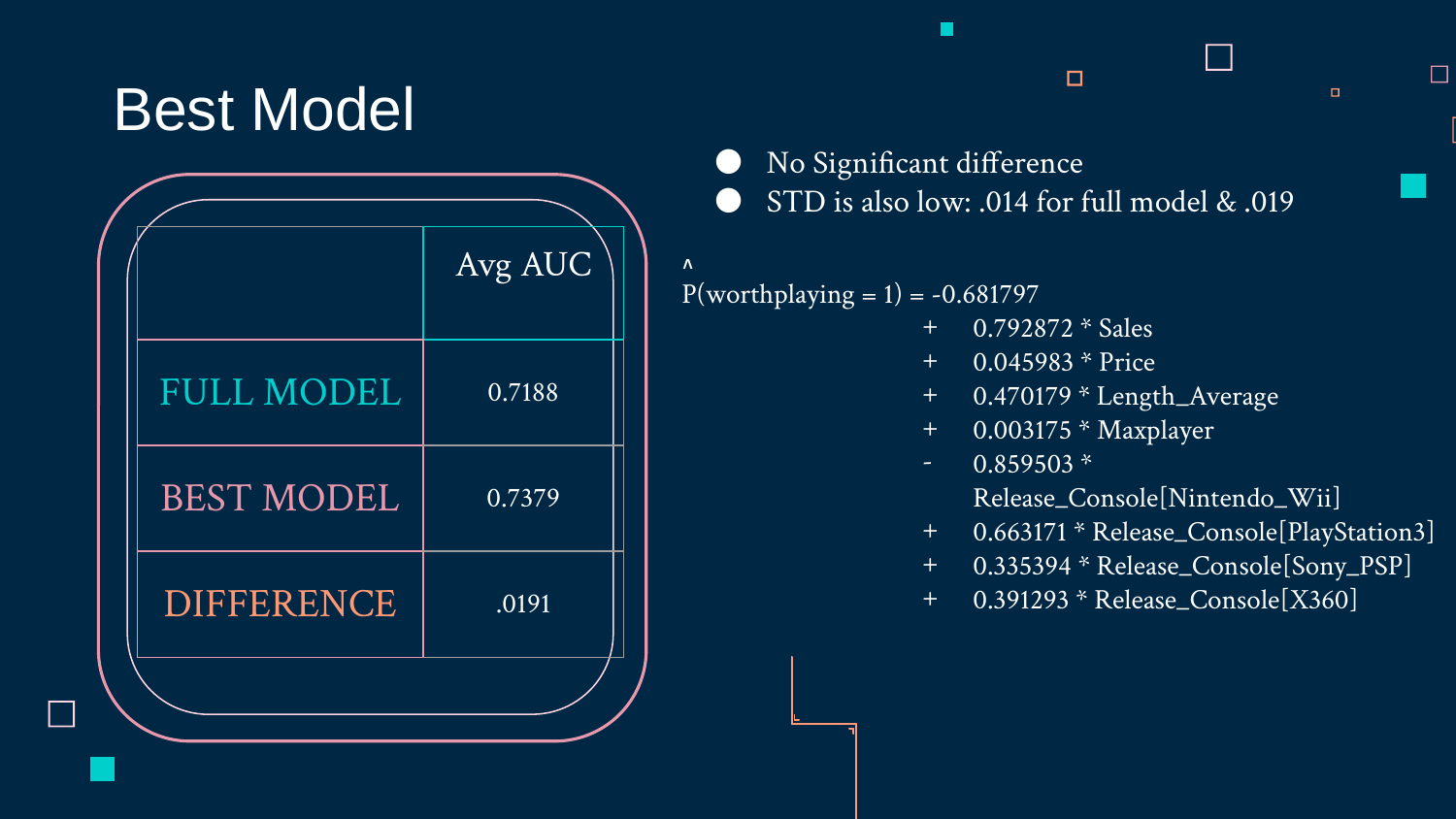

# Best Model
No Significant difference
STD is also low: .014 for full model & .019

|  | Avg AUC |
| --- | --- |
| FULL MODEL | 0.7188 |
| BEST MODEL | 0.7379 |
| DIFFERENCE | .0191 |
៱
P(worthplaying = 1) = -0.681797
0.792872 * Sales
0.045983 * Price
0.470179 * Length_Average
0.003175 * Maxplayer
0.859503 * Release_Console[Nintendo_Wii]
0.663171 * Release_Console[PlayStation3]
0.335394 * Release_Console[Sony_PSP]
0.391293 * Release_Console[X360]